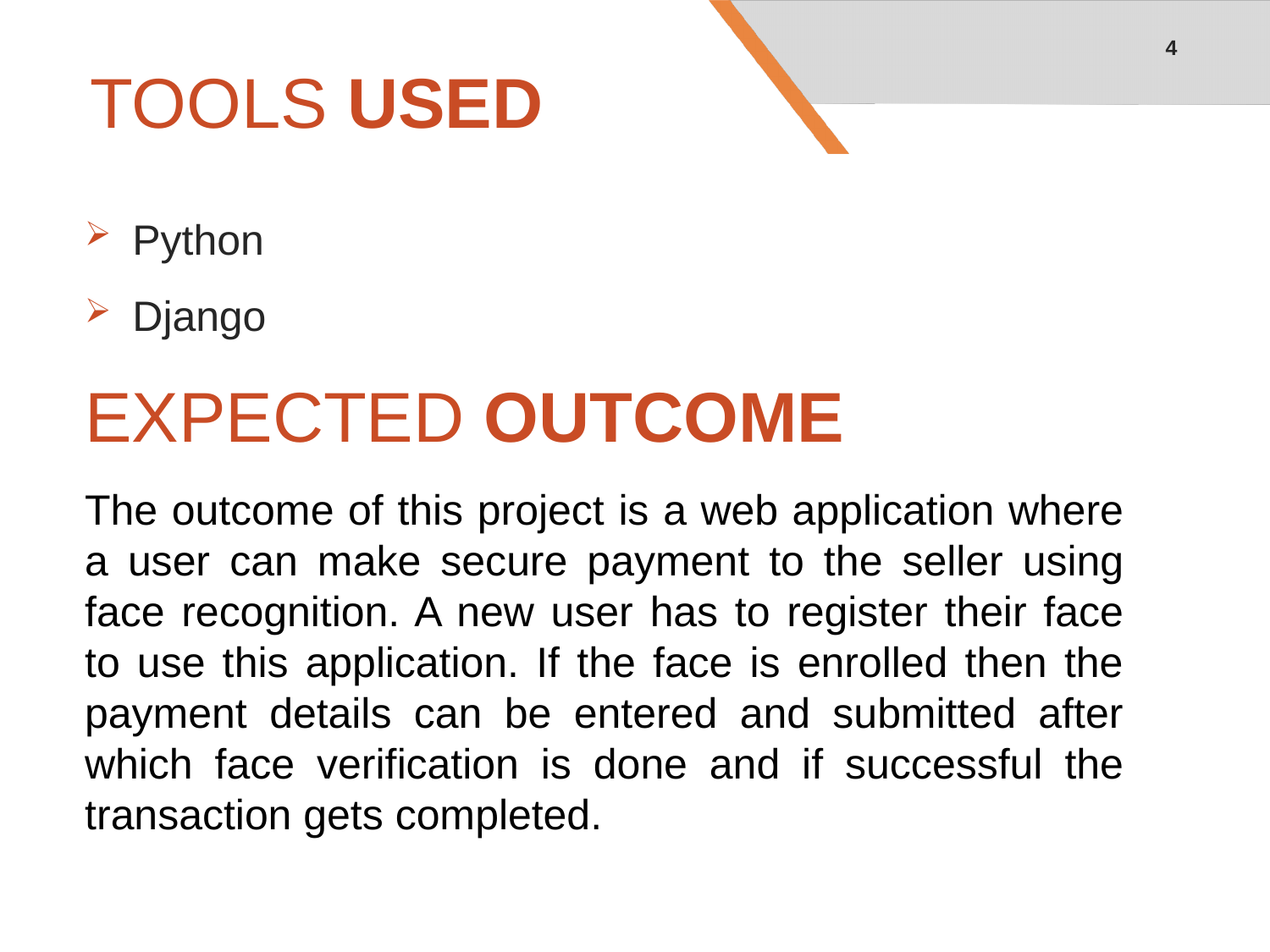

4
# TOOLS USED
Python
Django
EXPECTED OUTCOME
The outcome of this project is a web application where a user can make secure payment to the seller using face recognition. A new user has to register their face to use this application. If the face is enrolled then the payment details can be entered and submitted after which face verification is done and if successful the transaction gets completed.